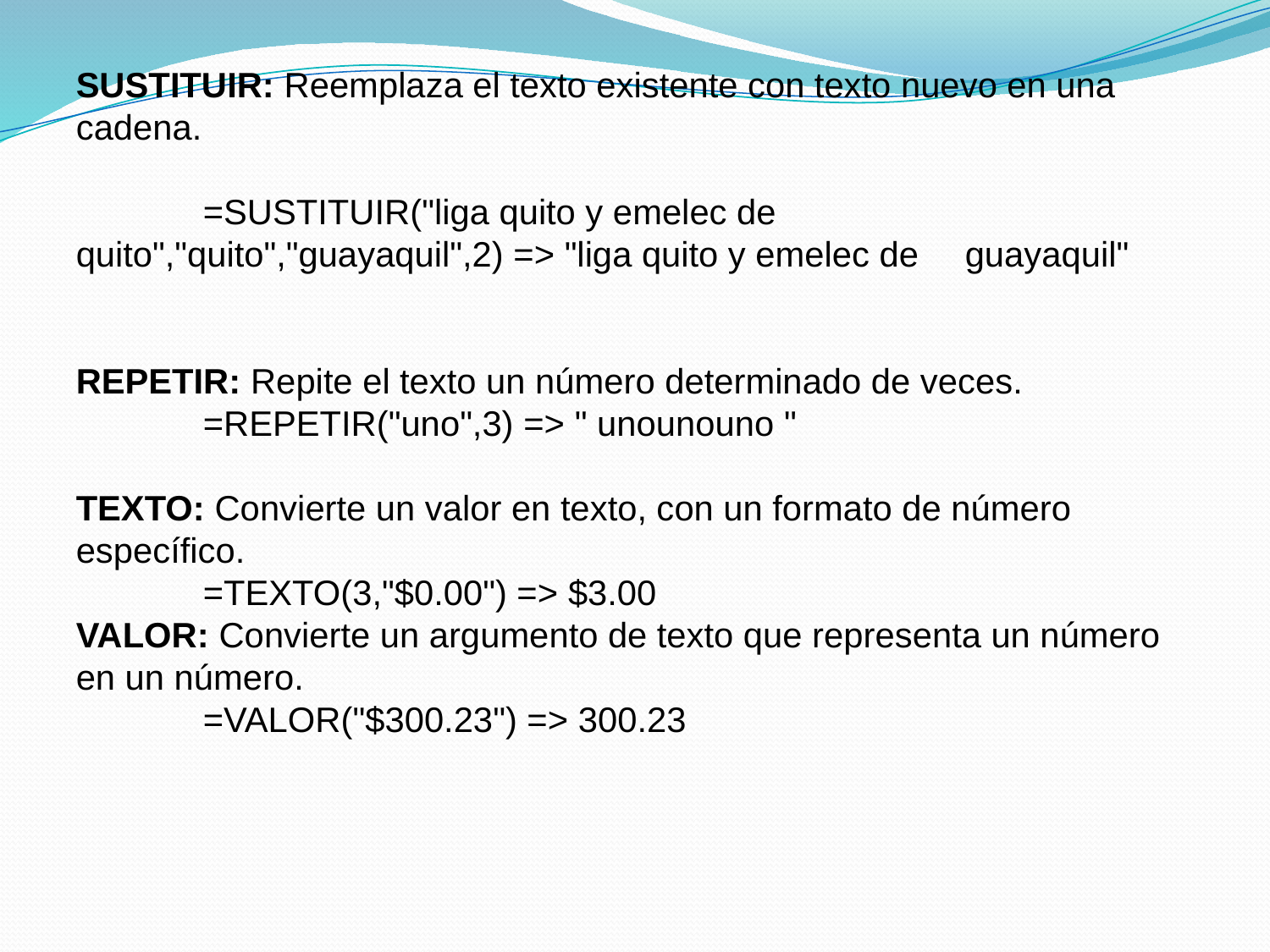

SUSTITUIR: Reemplaza el texto existente con texto nuevo en una cadena.

	=SUSTITUIR("liga quito y emelec de 	quito","quito","guayaquil",2) => "liga quito y emelec de 	guayaquil"

REPETIR: Repite el texto un número determinado de veces.
	=REPETIR("uno",3) => " unounouno "

TEXTO: Convierte un valor en texto, con un formato de número específico.
	=TEXTO(3,"$0.00") => $3.00
VALOR: Convierte un argumento de texto que representa un número en un número.
	=VALOR("$300.23") => 300.23